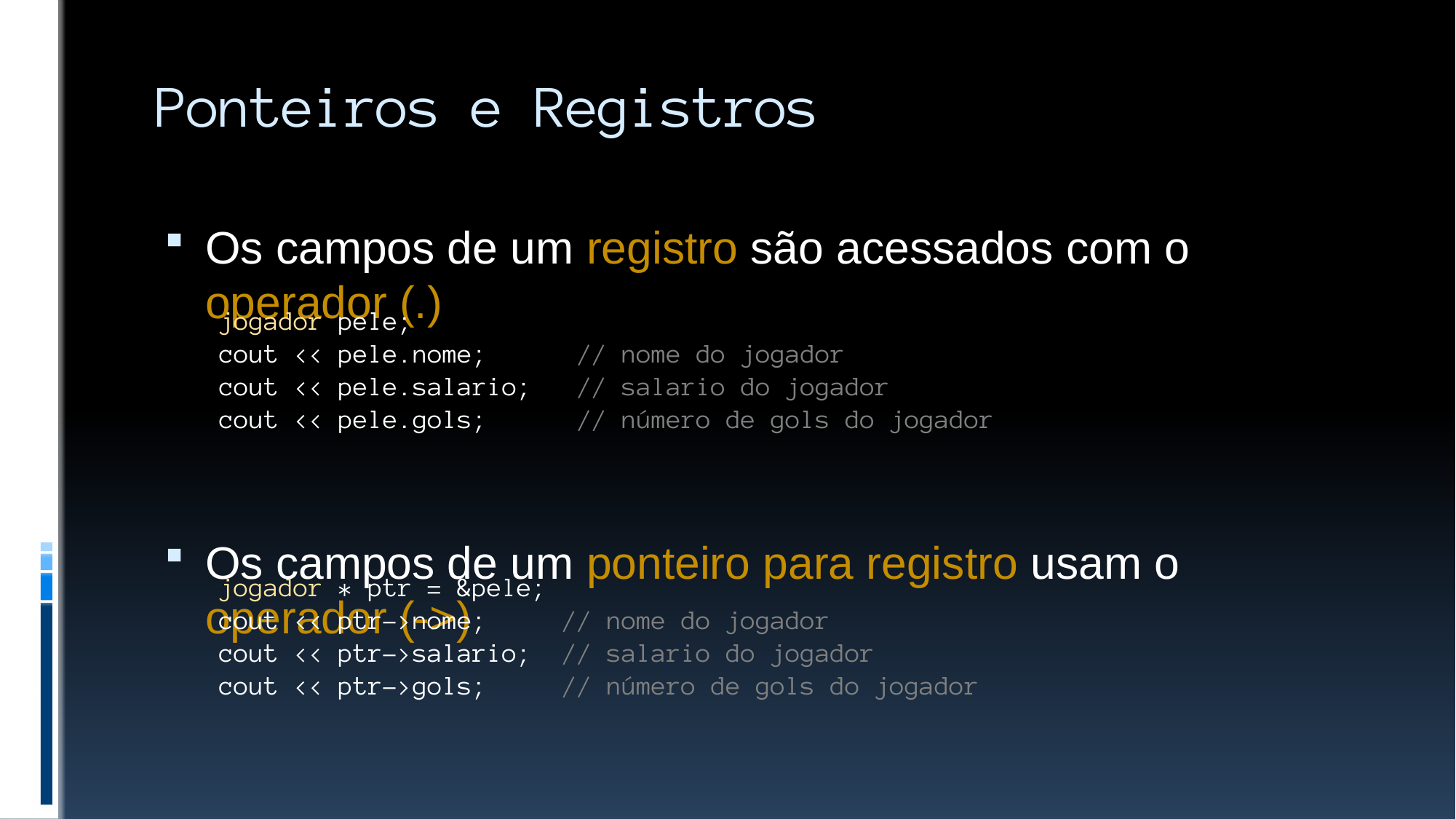

# Ponteiros e Registros
Os campos de um registro são acessados com o operador (.)

Os campos de um ponteiro para registro usam o operador (->)
jogador pele;
cout << pele.nome;      // nome do jogador
cout << pele.salario;   // salario do jogador
cout << pele.gols;      // número de gols do jogador
jogador * ptr = &pele;
cout << ptr->nome;     // nome do jogador
cout << ptr->salario;  // salario do jogador
cout << ptr->gols;     // número de gols do jogador